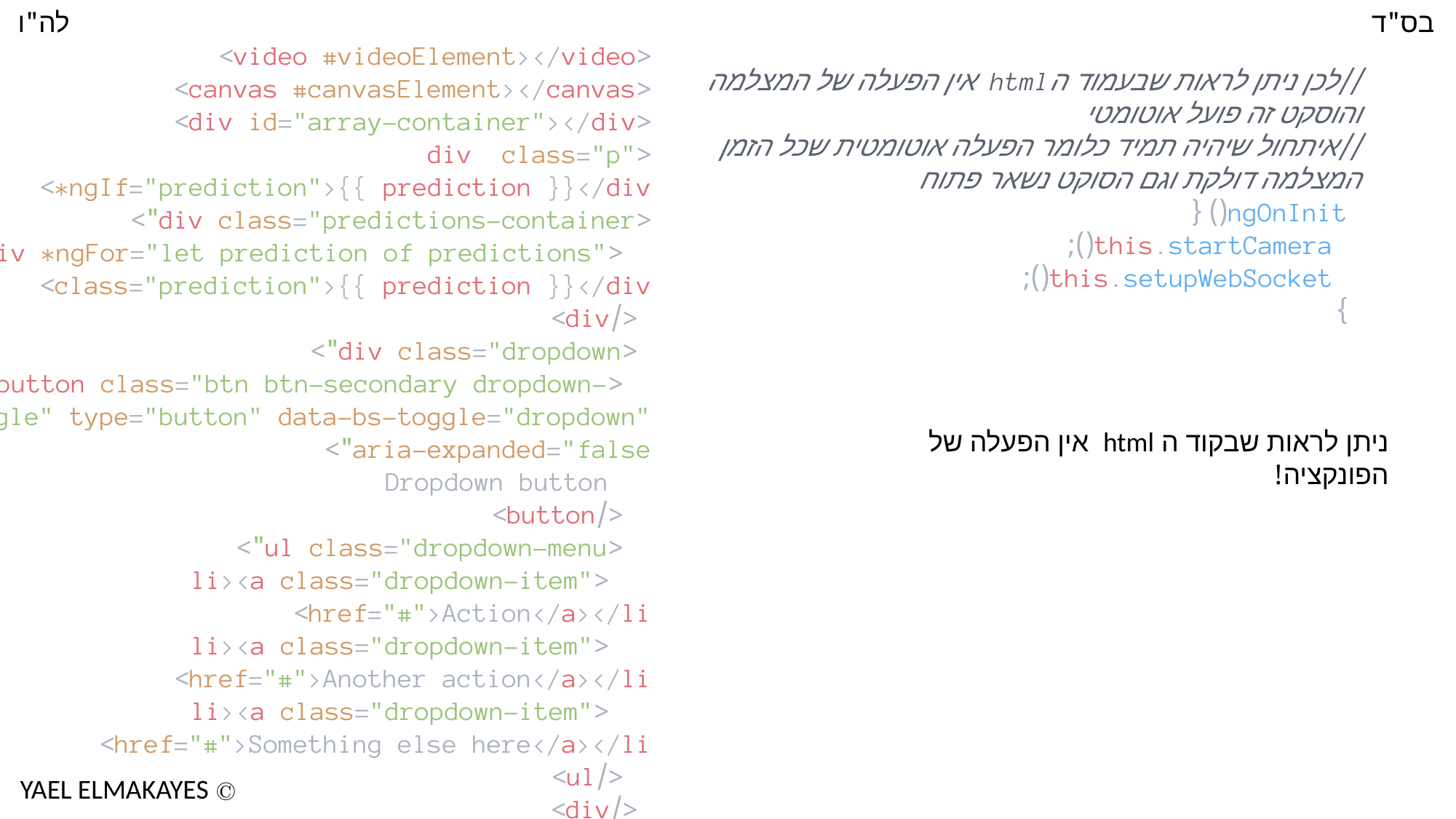

לה"ו
<video #videoElement></video>
<canvas #canvasElement></canvas>
<div id="array-container"></div>
<div  class="p" *ngIf="prediction">{{ prediction }}</div>
<div class="predictions-container">
    <div *ngFor="let prediction of predictions" class="prediction">{{ prediction }}</div>
  </div>
  <div class="dropdown">
    <button class="btn btn-secondary dropdown-toggle" type="button" data-bs-toggle="dropdown" aria-expanded="false">
      Dropdown button
    </button>
    <ul class="dropdown-menu">
      <li><a class="dropdown-item" href="#">Action</a></li>
      <li><a class="dropdown-item" href="#">Another action</a></li>
      <li><a class="dropdown-item" href="#">Something else here</a></li>
    </ul>
  </div>
בס"ד
//לכן ניתן לראות שבעמוד הhtml  אין הפעלה של המצלמה והוסקט זה פועל אוטומטי
//איתחול שיהיה תמיד כלומר הפעלה אוטומטית שכל הזמן המצלמה דולקת וגם הסוקט נשאר פתוח
  ngOnInit() {
    this.startCamera();
    this.setupWebSocket();
  }
ניתן לראות שבקוד ה html  אין הפעלה של הפונקציה!
© YAEL ELMAKAYES